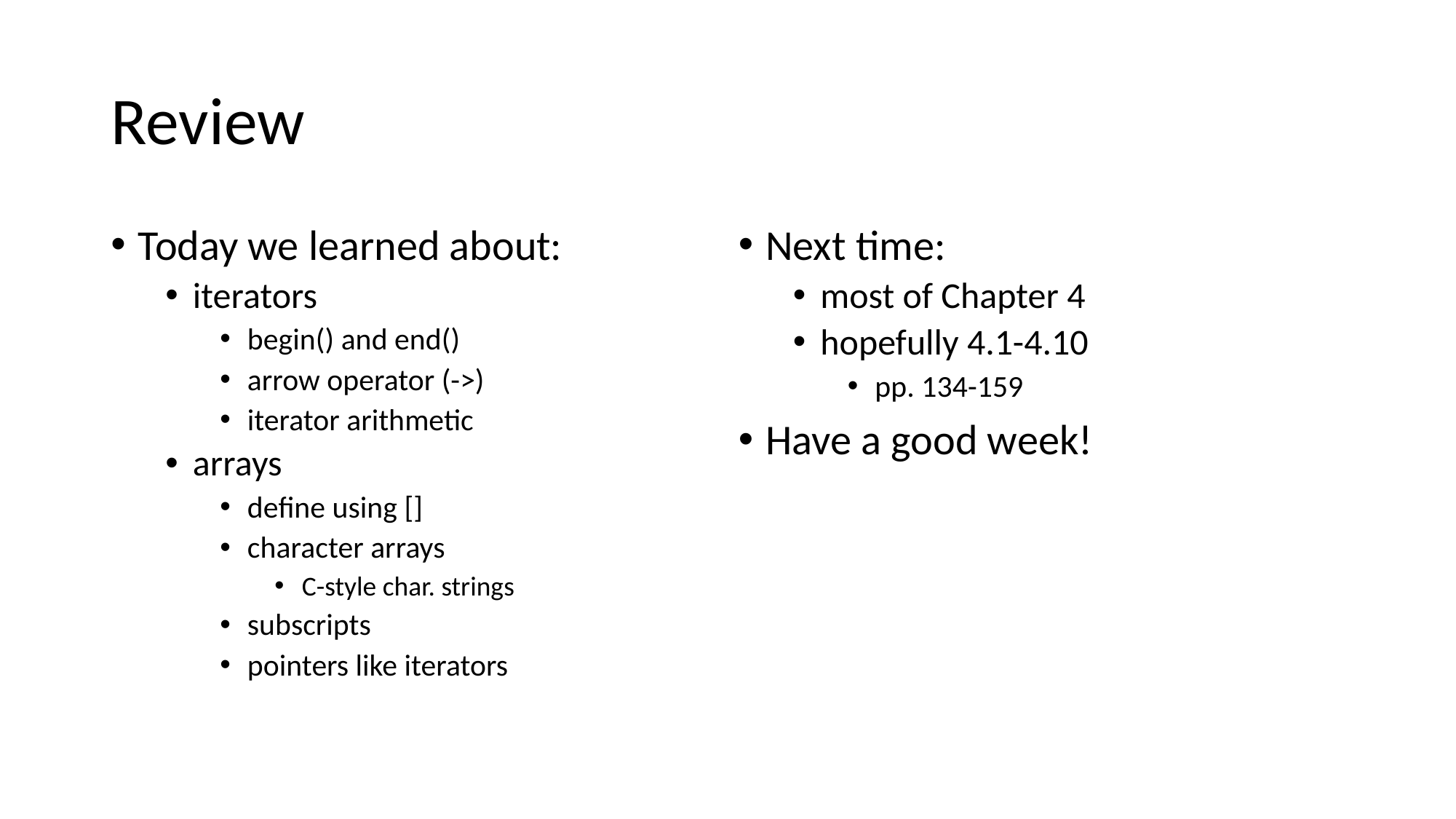

# Review
Today we learned about:
iterators
begin() and end()
arrow operator (->)
iterator arithmetic
arrays
define using []
character arrays
C-style char. strings
subscripts
pointers like iterators
Next time:
most of Chapter 4
hopefully 4.1-4.10
pp. 134-159
Have a good week!